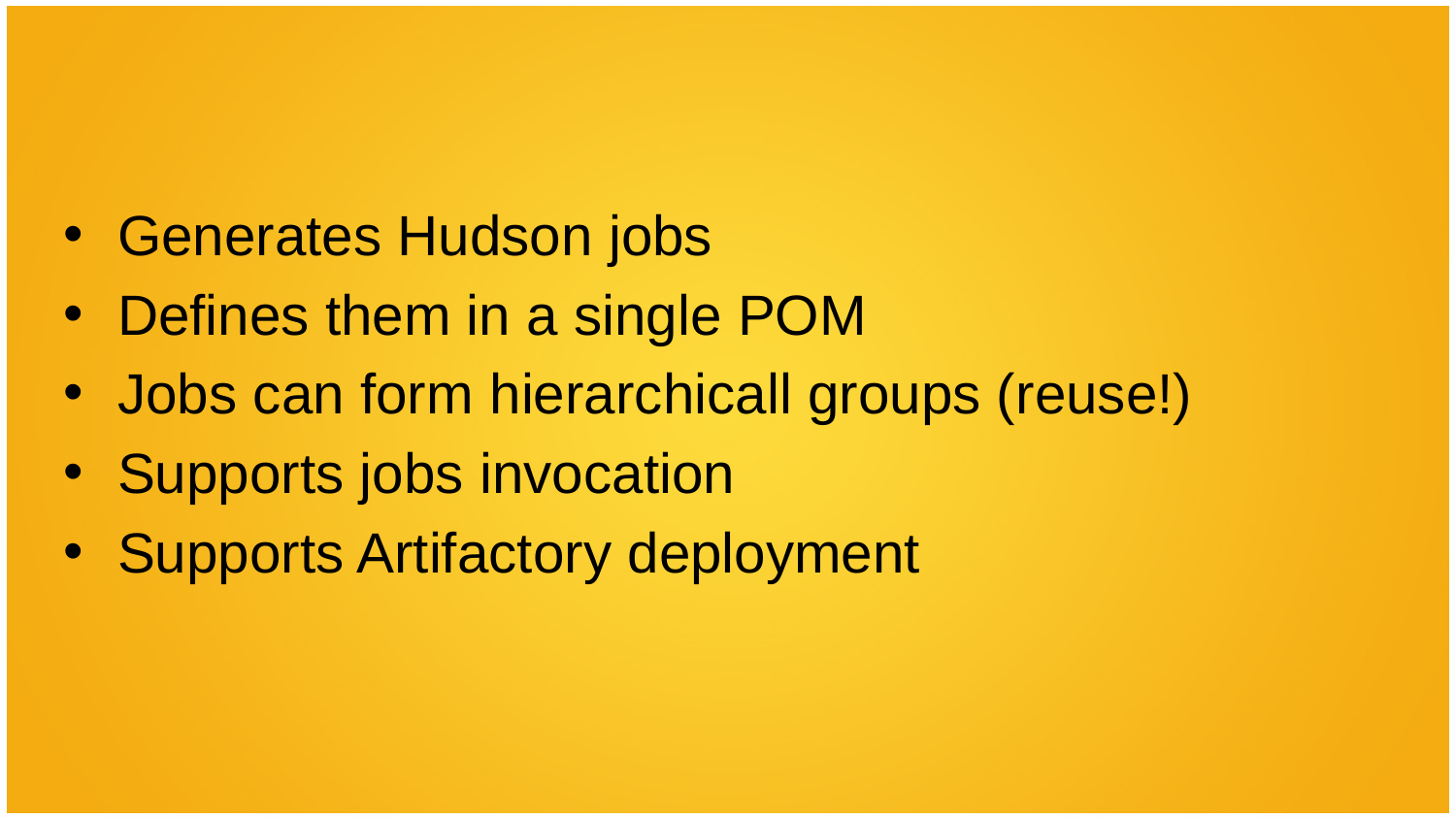

Generates Hudson jobs
Defines them in a single POM
Jobs can form hierarchicall groups (reuse!)
Supports jobs invocation
Supports Artifactory deployment